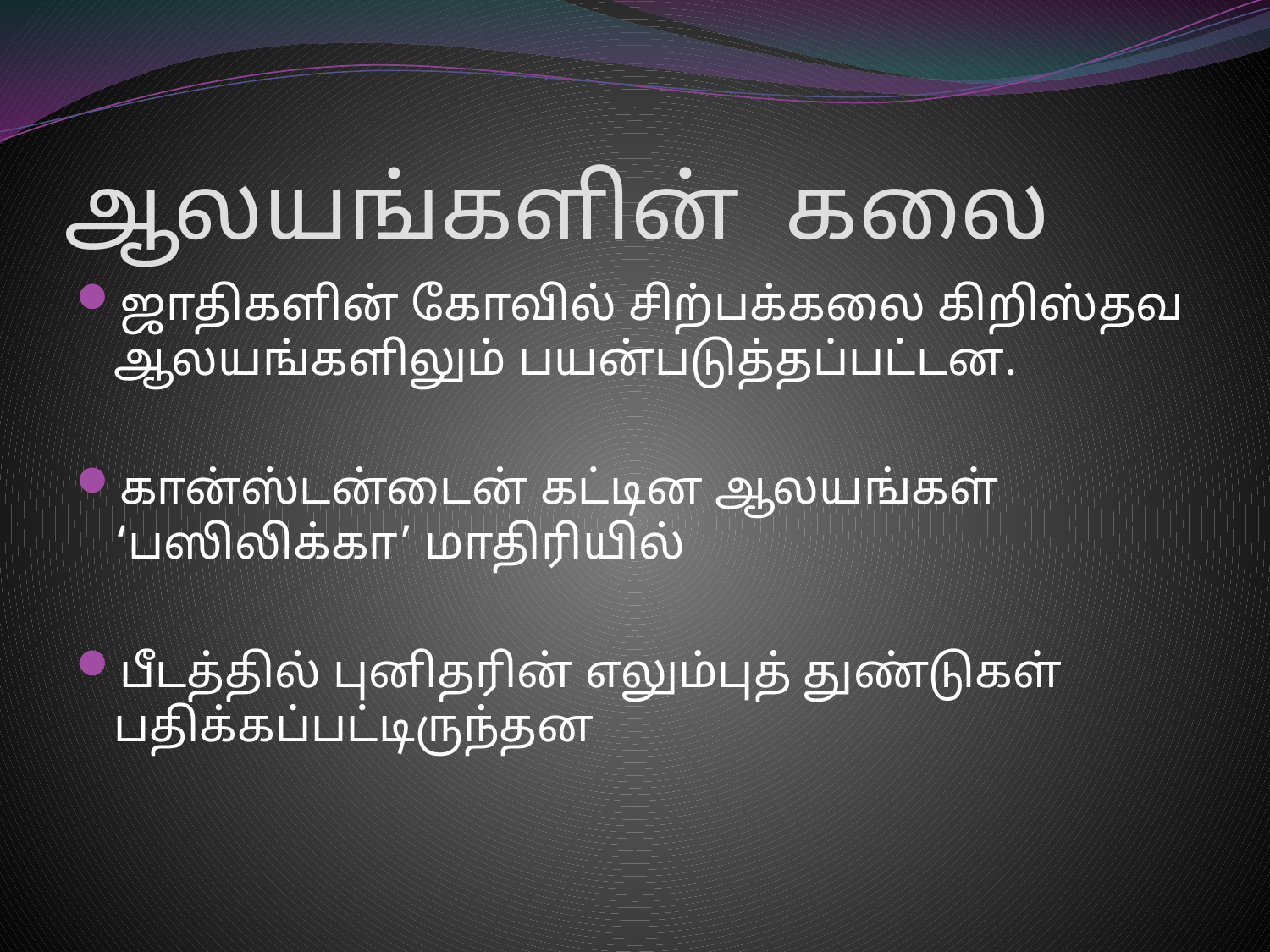

# ஆலயங்களின்  கலை
ஜாதிகளின் கோவில் சிற்பக்கலை கிறிஸ்தவ ஆலயங்களிலும் பயன்படுத்தப்பட்டன.

கான்ஸ்டன்டைன் கட்டின ஆலயங்கள் ‘பஸிலிக்கா’ மாதிரியில்

பீடத்தில் புனிதரின் எலும்புத் துண்டுகள் பதிக்கப்பட்டிருந்தன